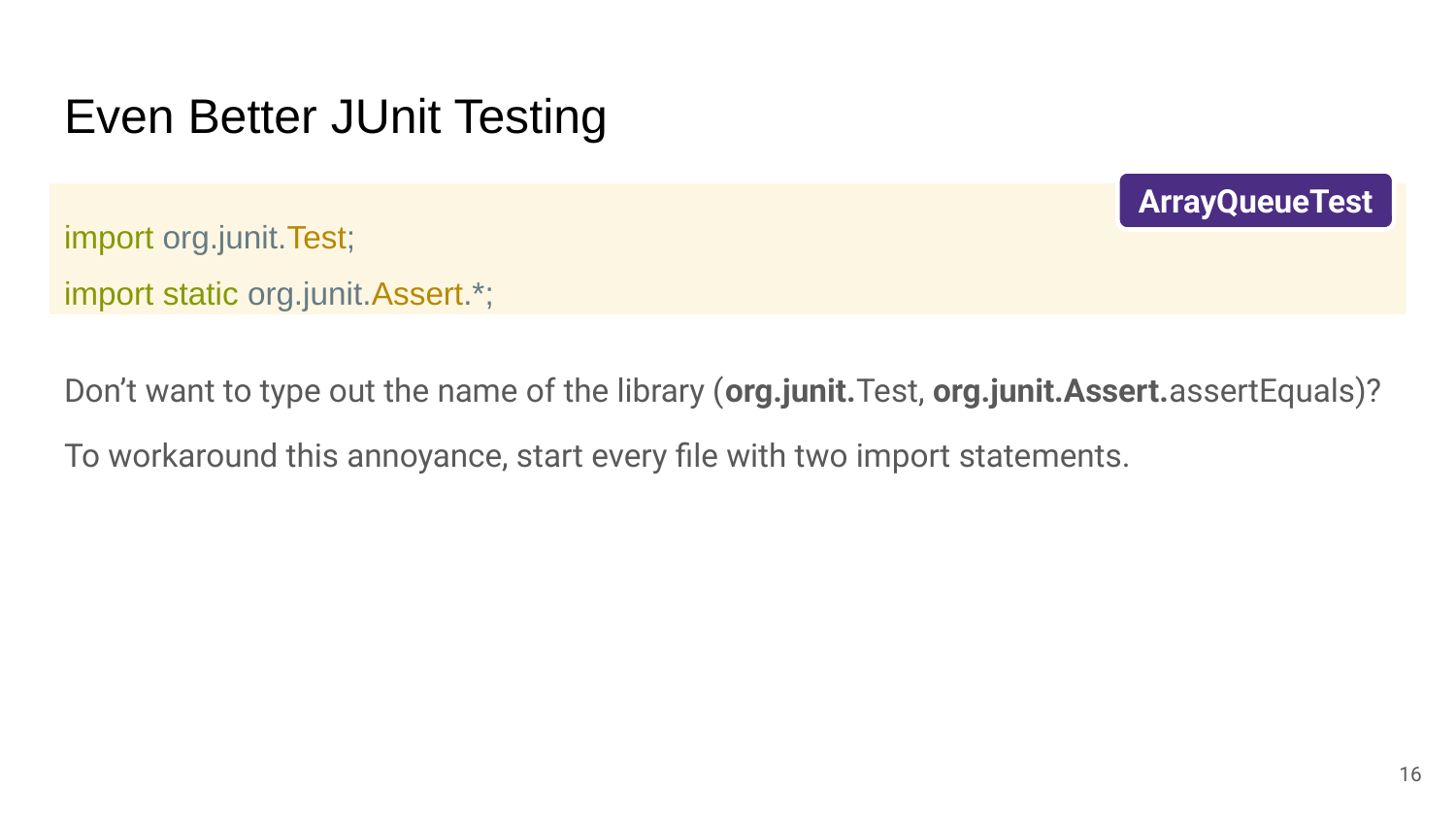

# Even Better JUnit Testing
ArrayQueueTest
import org.junit.Test;
import static org.junit.Assert.*;
Don’t want to type out the name of the library (org.junit.Test, org.junit.Assert.assertEquals)?
To workaround this annoyance, start every file with two import statements.
16